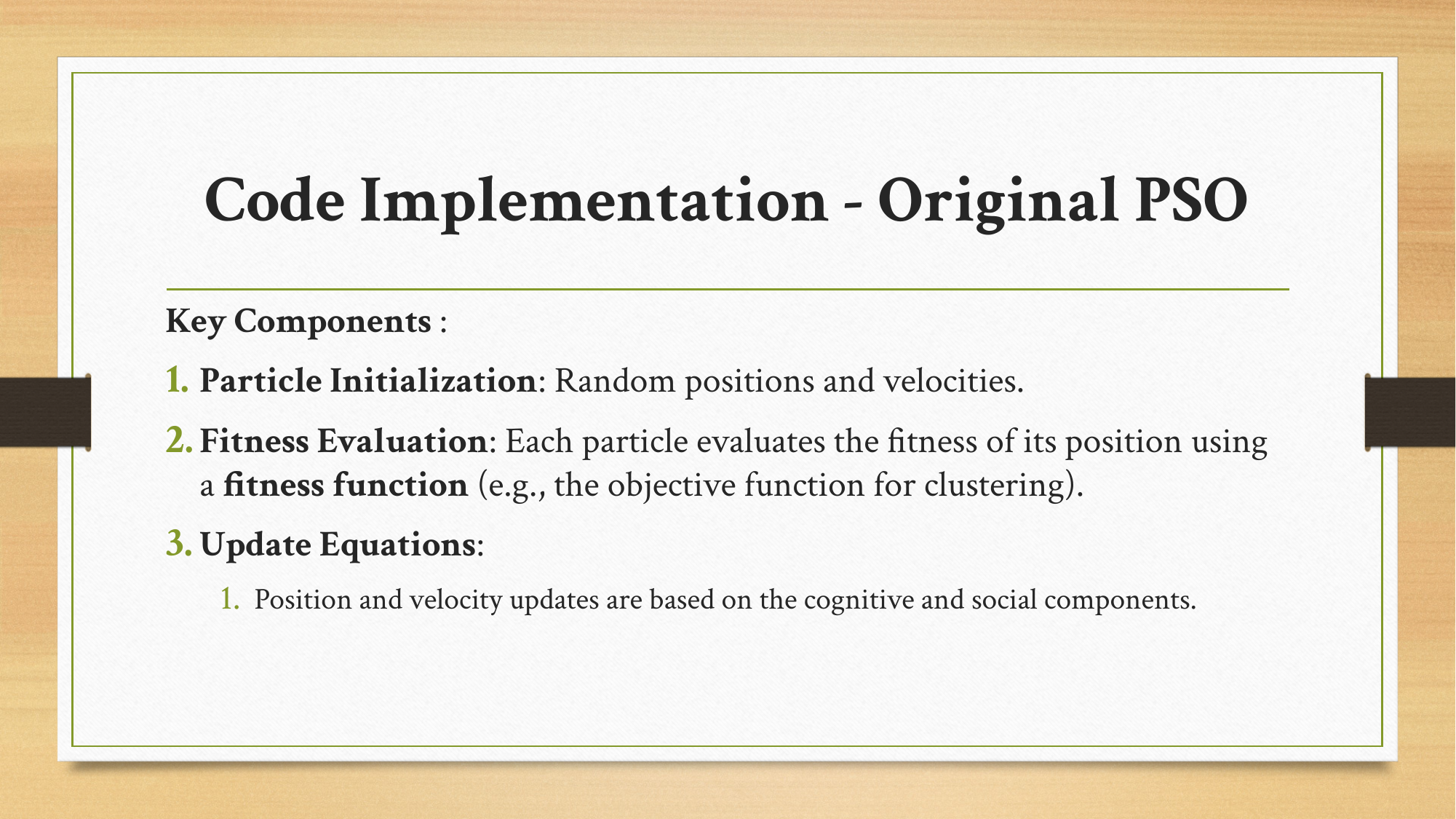

# Code Implementation - Original PSO
Key Components :
Particle Initialization: Random positions and velocities.
Fitness Evaluation: Each particle evaluates the fitness of its position using a fitness function (e.g., the objective function for clustering).
Update Equations:
Position and velocity updates are based on the cognitive and social components.